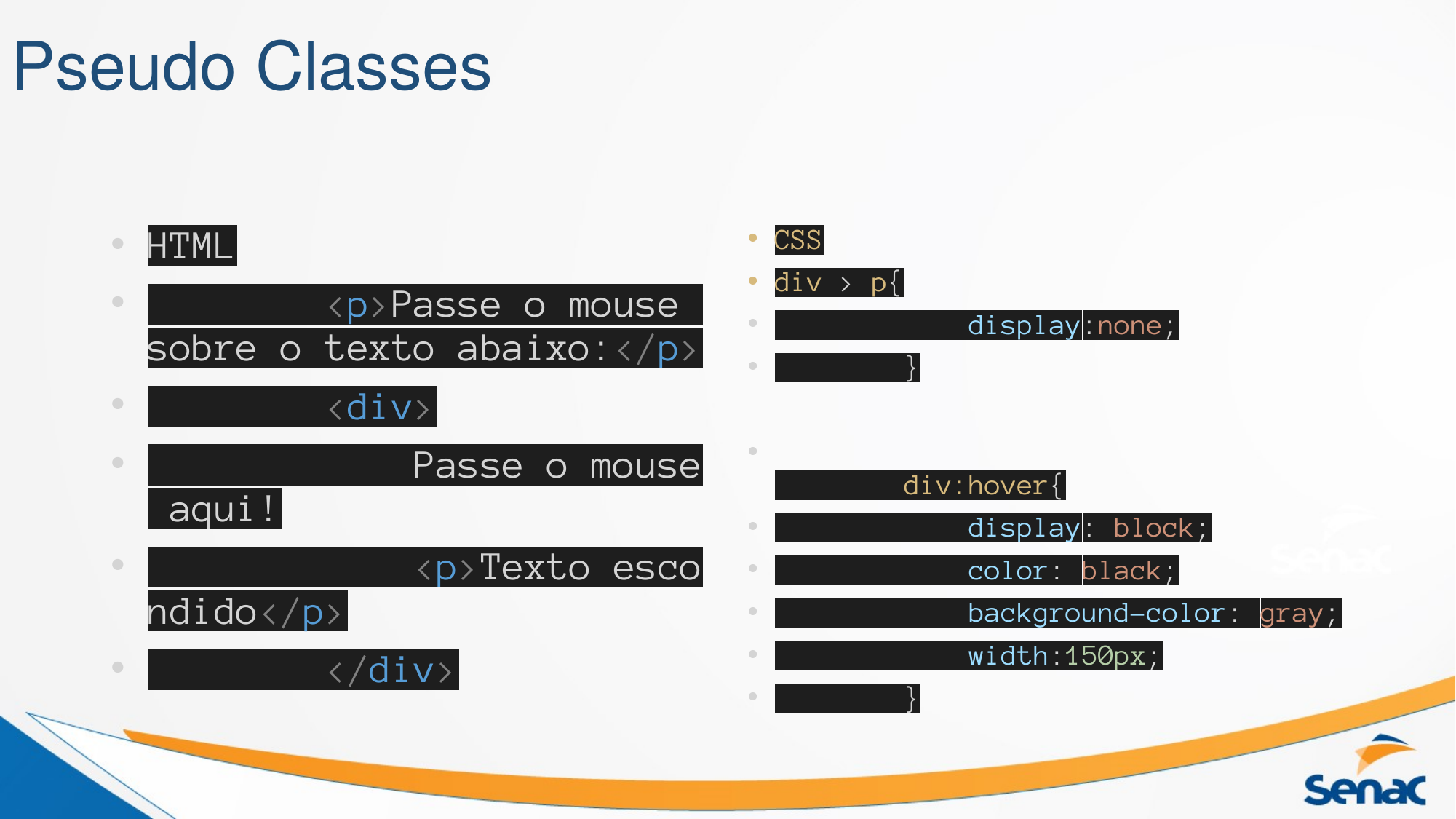

# Pseudo Classes
HTML
        <p>Passe o mouse sobre o texto abaixo:</p>
        <div>
            Passe o mouse aqui!
            <p>Texto escondido</p>
        </div>
CSS
div > p{
            display:none;
        }

        div:hover{
            display: block;
            color: black;
            background-color: gray;
            width:150px;
        }